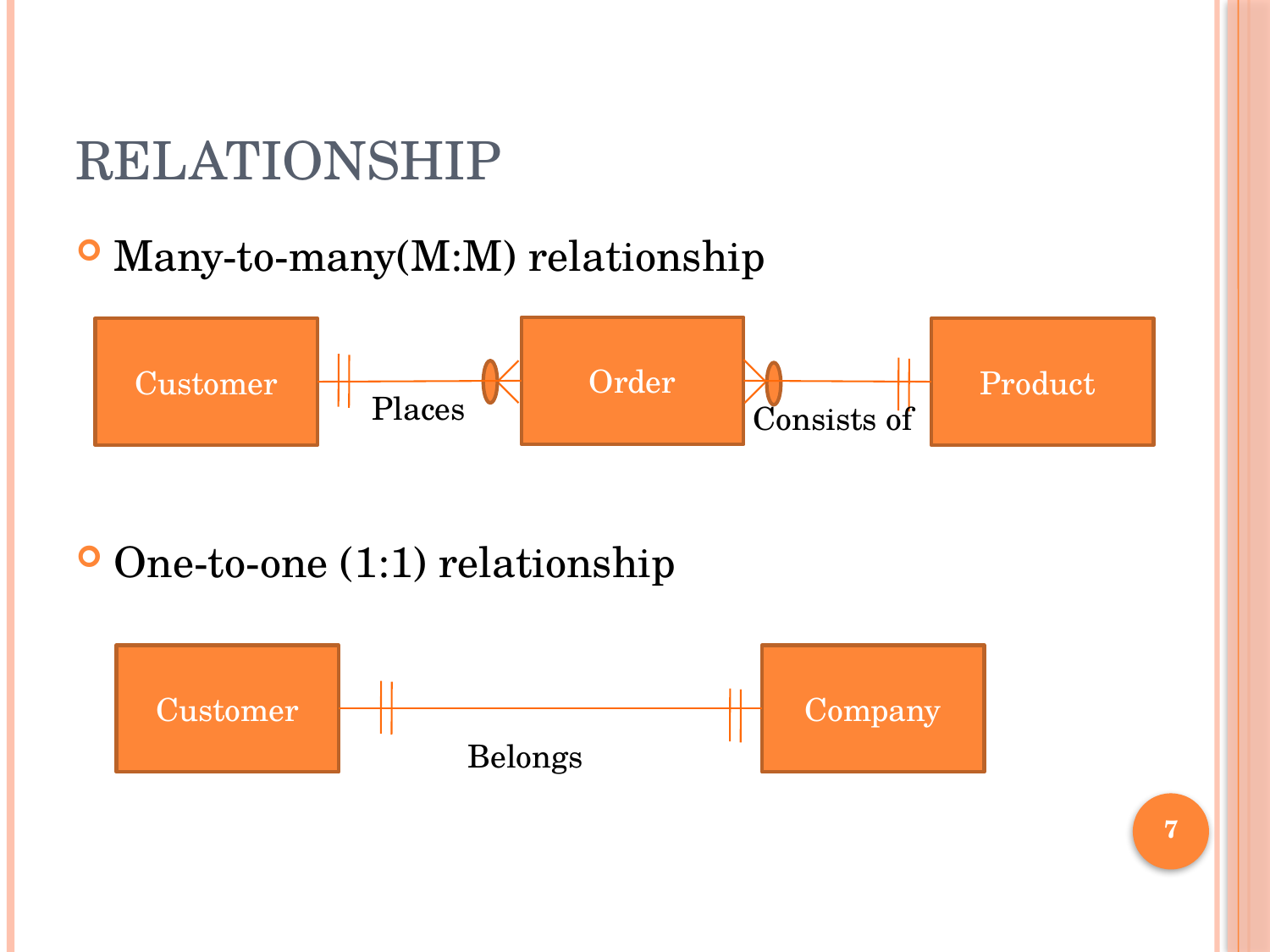

# Relationship
Many-to-many(M:M) relationship

One-to-one (1:1) relationship
Order
Customer
Product

Places
Consists of
Customer
Company
Belongs
7